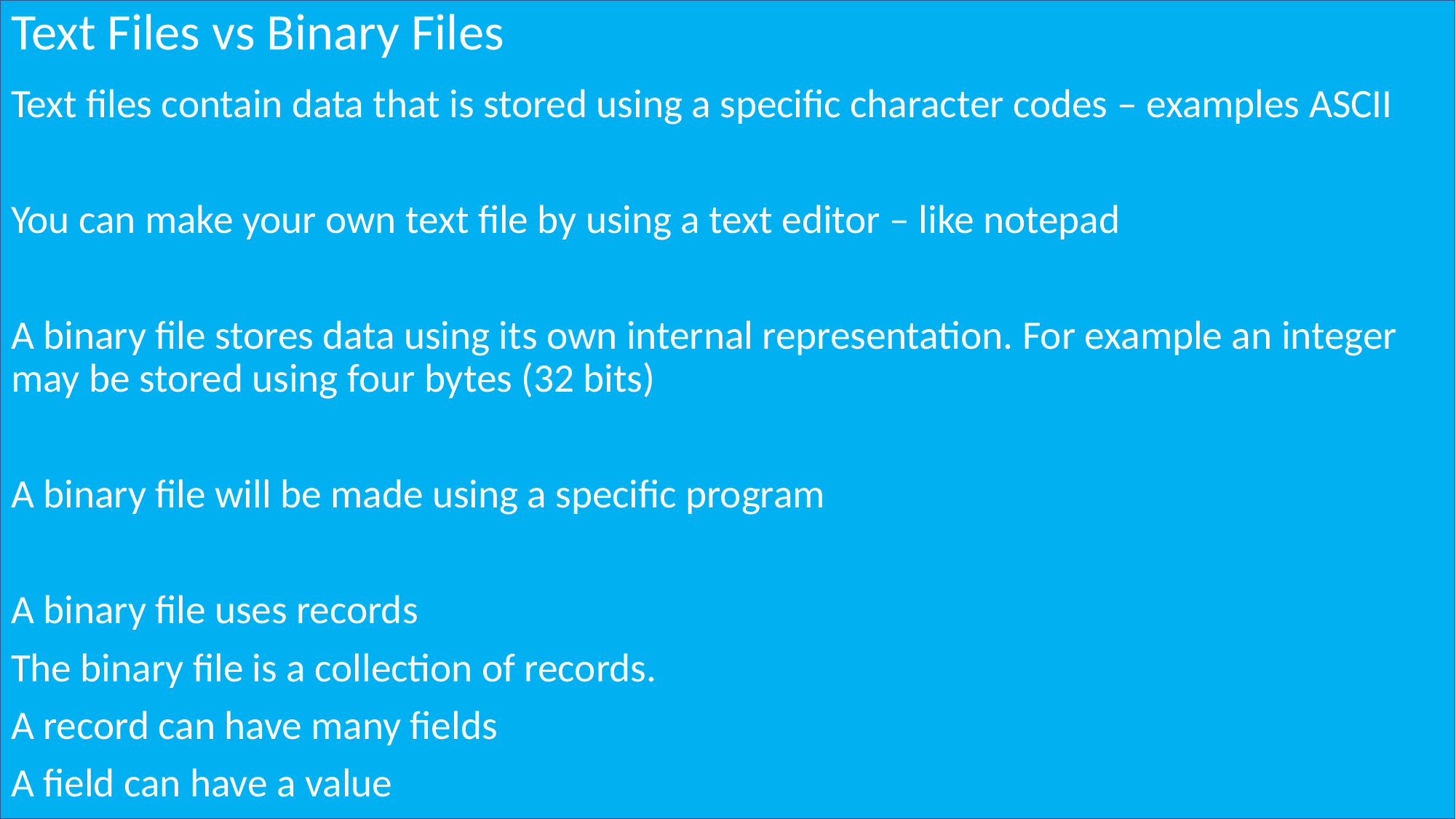

# Text Files vs Binary Files
Text files contain data that is stored using a specific character codes – examples ASCII

You can make your own text file by using a text editor – like notepad

A binary file stores data using its own internal representation. For example an integer may be stored using four bytes (32 bits)

A binary file will be made using a specific program

A binary file uses records
The binary file is a collection of records.
A record can have many fields
A field can have a value